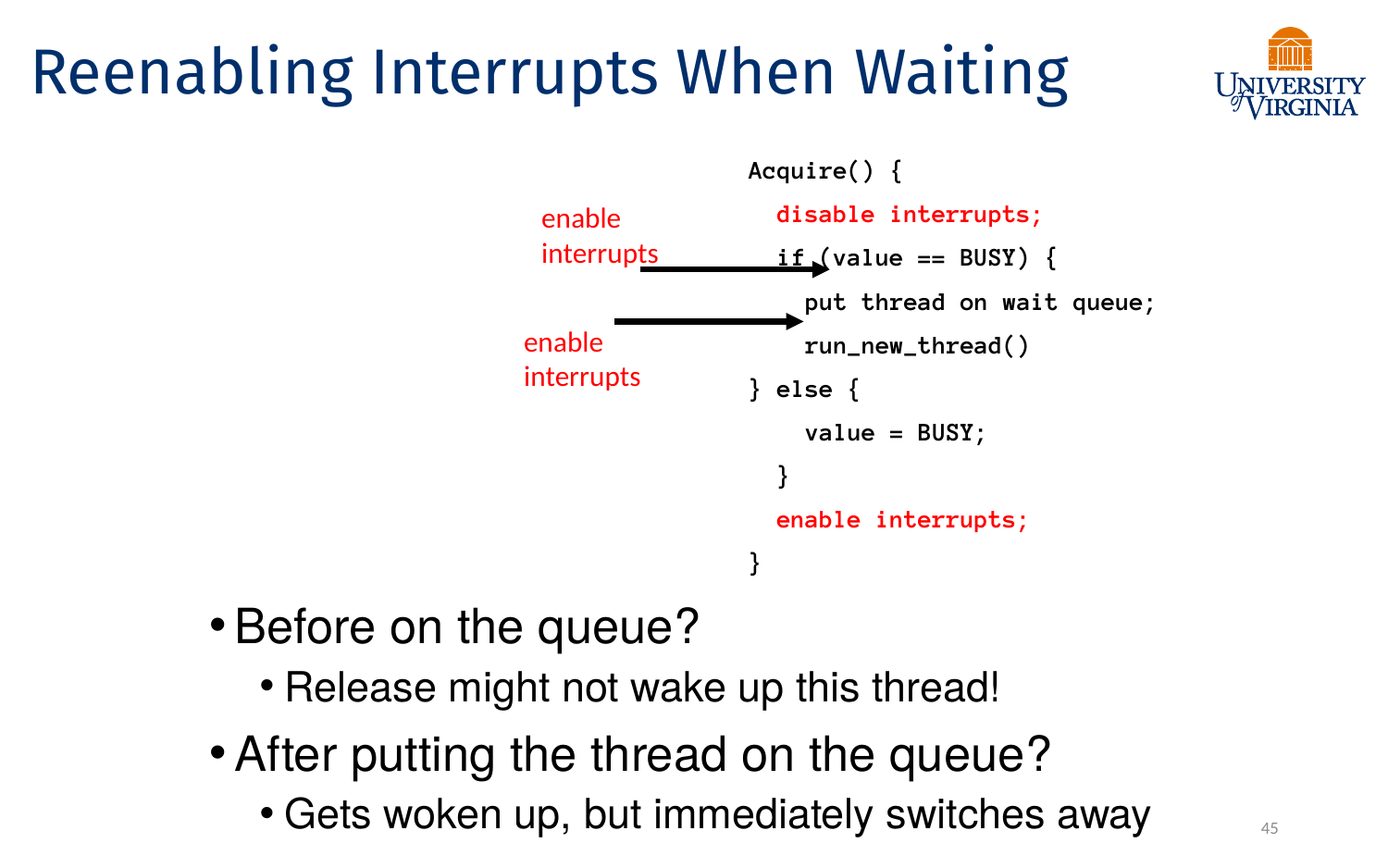

# Reenabling Interrupts When Waiting
Acquire() {
  disable interrupts;
  if (value == BUSY) {
    put thread on wait queue;
    run_new_thread()
} else {
    value = BUSY;
  }
  enable interrupts;
}

enable interrupts
enable interrupts
Before on the queue?
Release might not wake up this thread!
After putting the thread on the queue?
Gets woken up, but immediately switches away
45